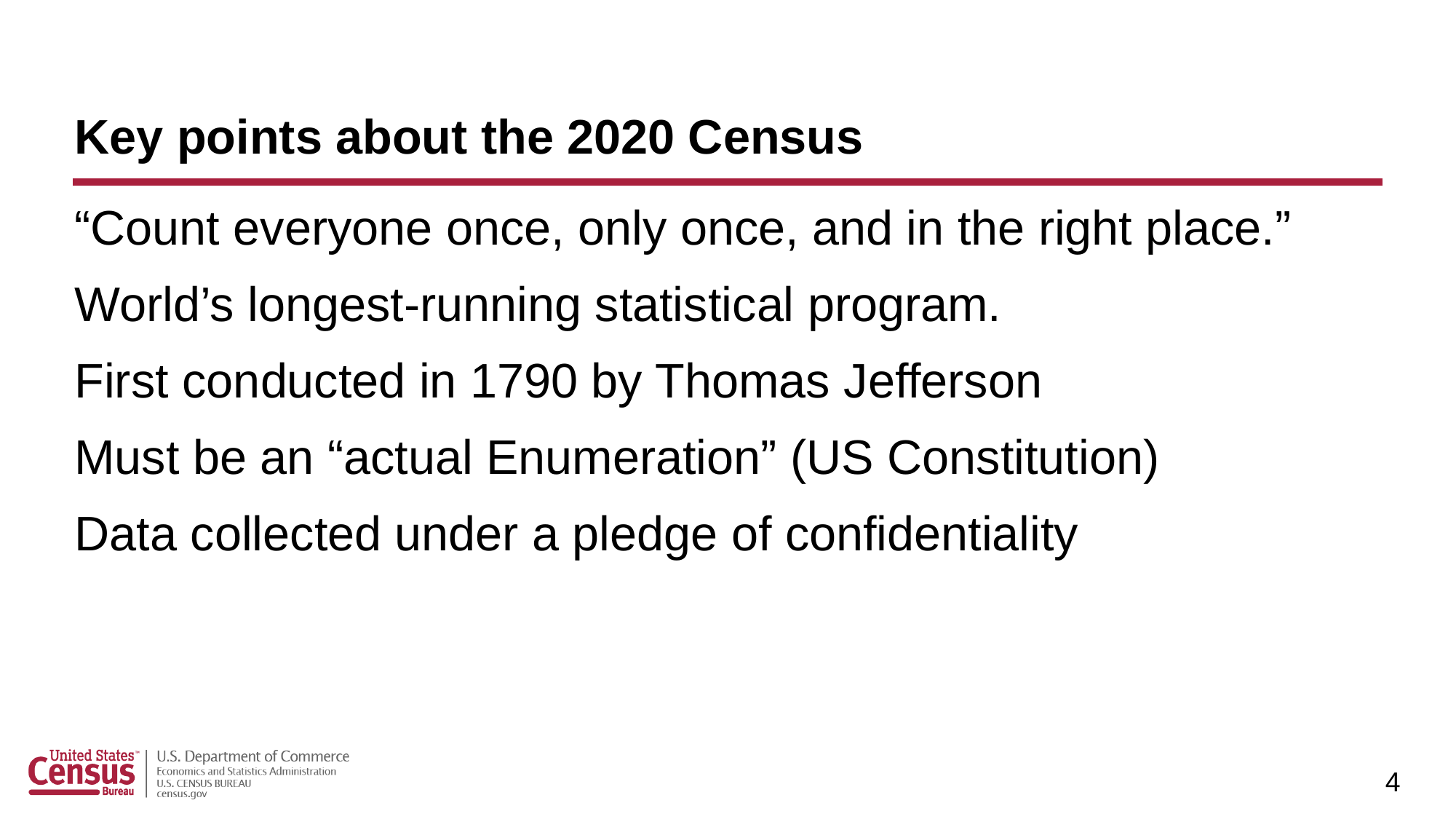

# Key points about the 2020 Census
“Count everyone once, only once, and in the right place.”
World’s longest-running statistical program.
First conducted in 1790 by Thomas Jefferson
Must be an “actual Enumeration” (US Constitution)
Data collected under a pledge of confidentiality

4